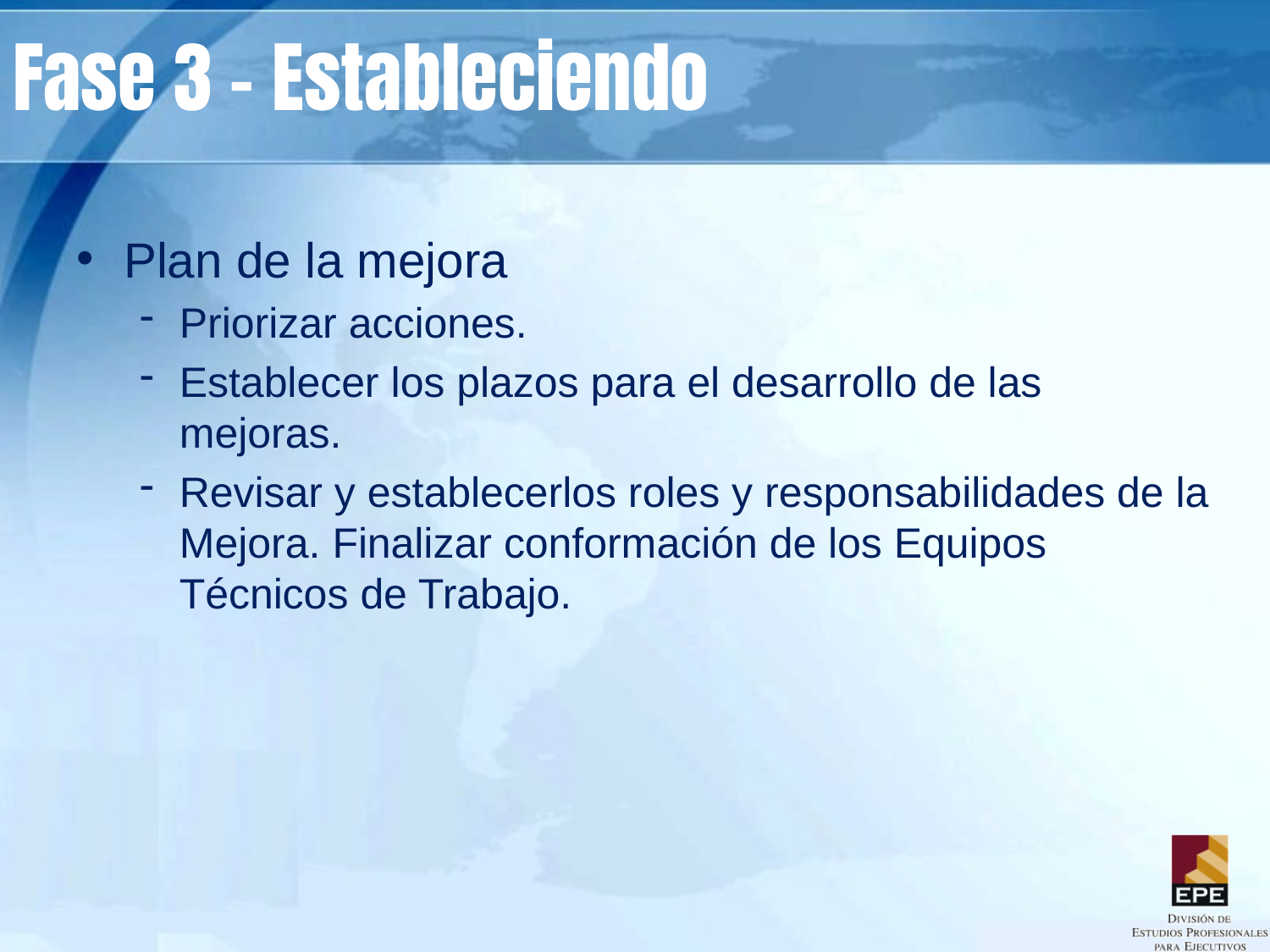

# Fase 3 - Estableciendo
Plan de la mejora
Priorizar acciones.
Establecer los plazos para el desarrollo de las mejoras.
Revisar y establecerlos roles y responsabilidades de la Mejora. Finalizar conformación de los Equipos Técnicos de Trabajo.